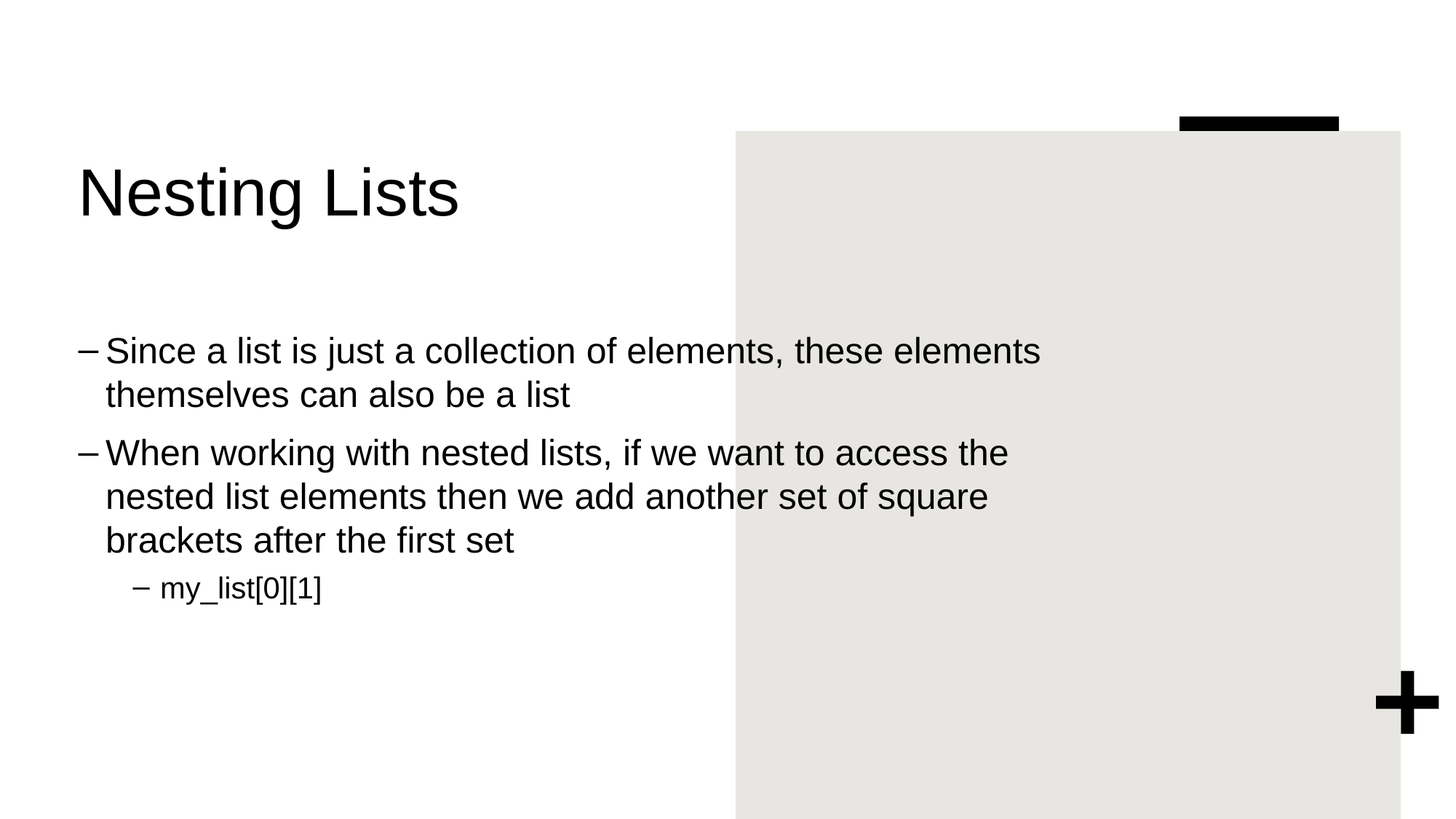

# Nesting Lists
Since a list is just a collection of elements, these elements themselves can also be a list
When working with nested lists, if we want to access the nested list elements then we add another set of square brackets after the first set
my_list[0][1]